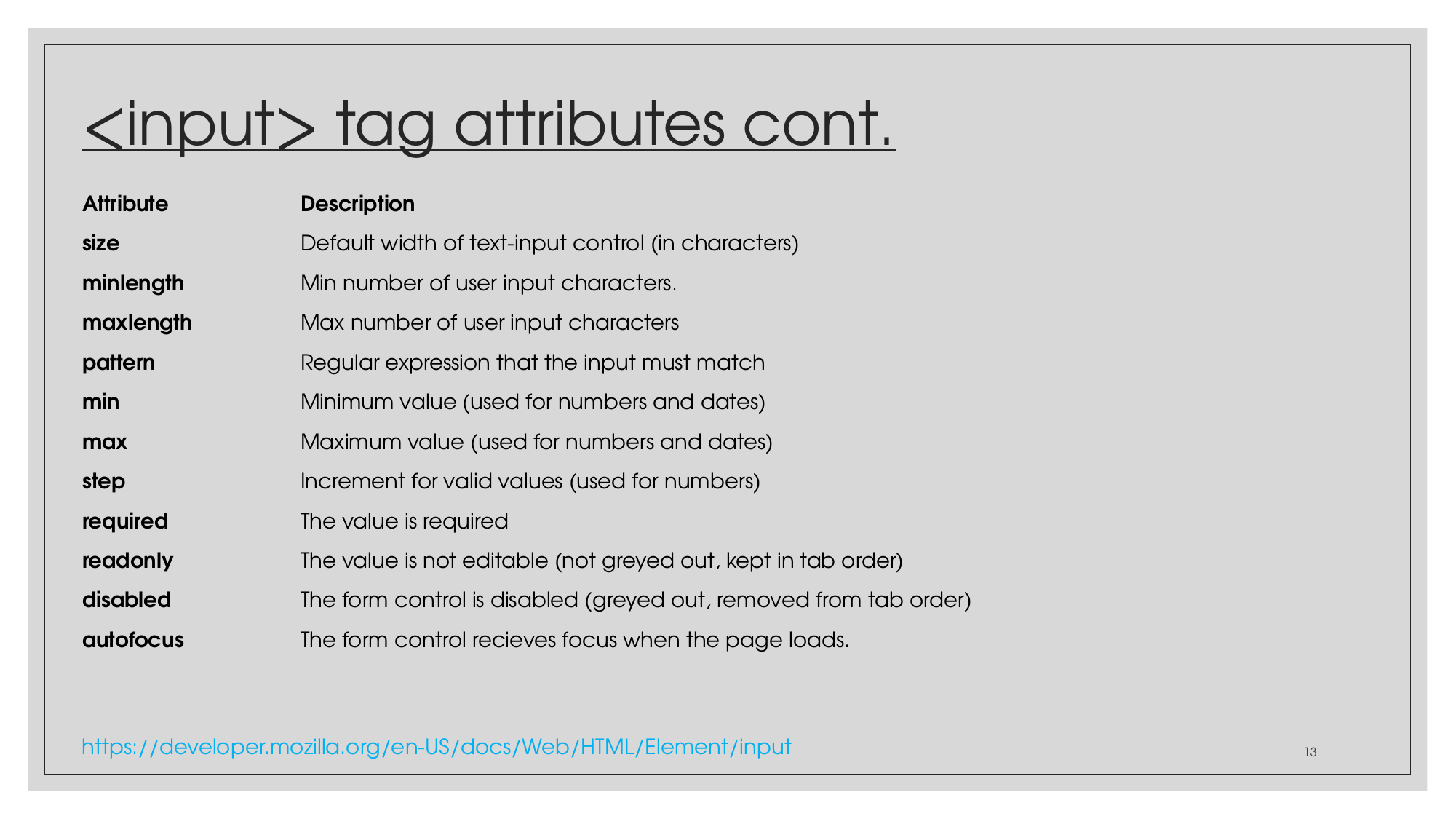

# <input> tag attributes cont.
Attribute		Description
size		Default width of text-input control (in characters)
minlength		Min number of user input characters.
maxlength	Max number of user input characters
pattern		Regular expression that the input must match
min		Minimum value (used for numbers and dates)
max		Maximum value (used for numbers and dates)
step		Increment for valid values (used for numbers)
required		The value is required
readonly		The value is not editable (not greyed out, kept in tab order)
disabled		The form control is disabled (greyed out, removed from tab order)
autofocus		The form control recieves focus when the page loads.
13
https://developer.mozilla.org/en-US/docs/Web/HTML/Element/input